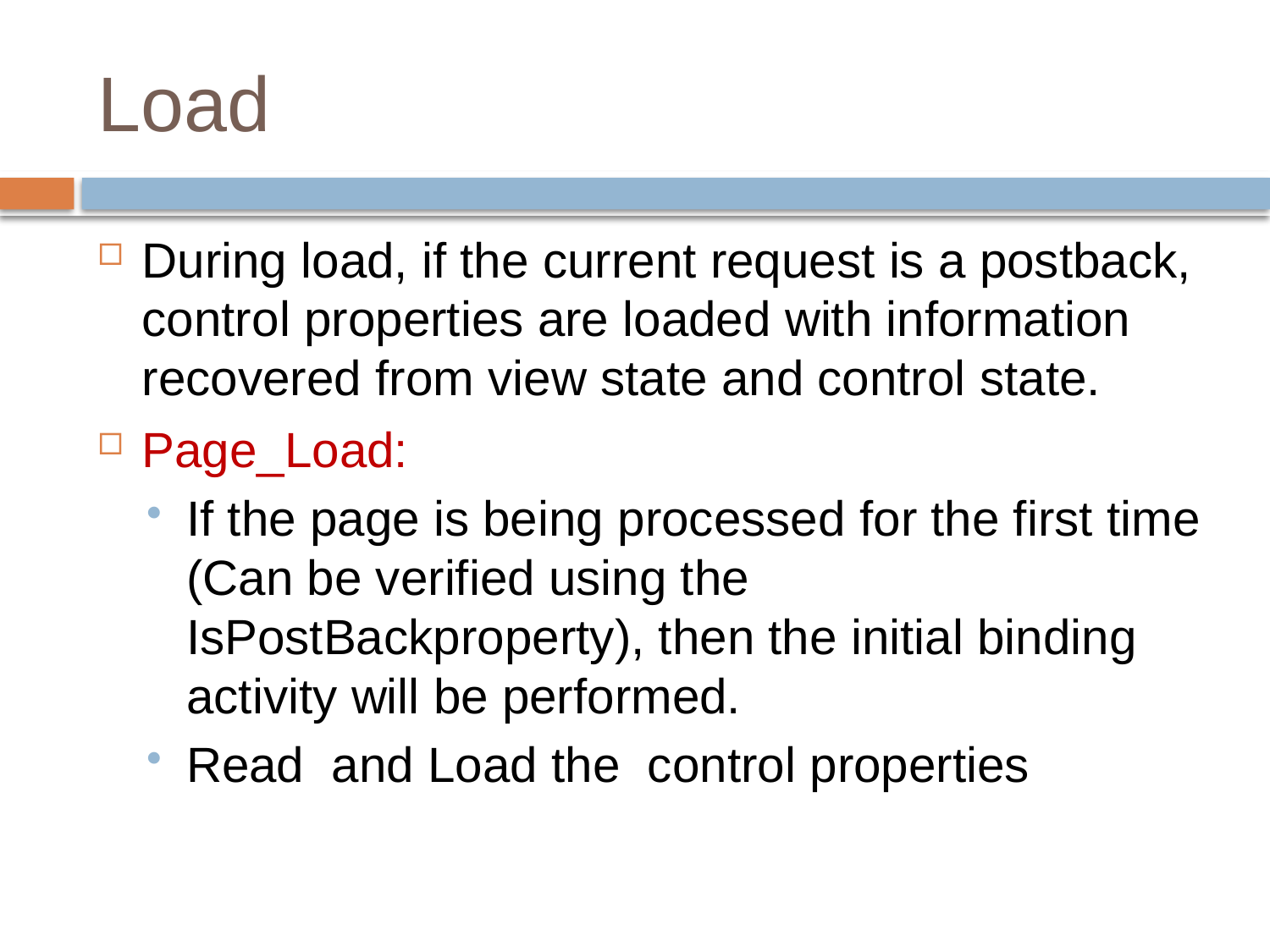

# Load
During load, if the current request is a postback, control properties are loaded with information recovered from view state and control state.
Page_Load:
If the page is being processed for the first time (Can be verified using the IsPostBackproperty), then the initial binding activity will be performed.
Read  and Load the  control properties